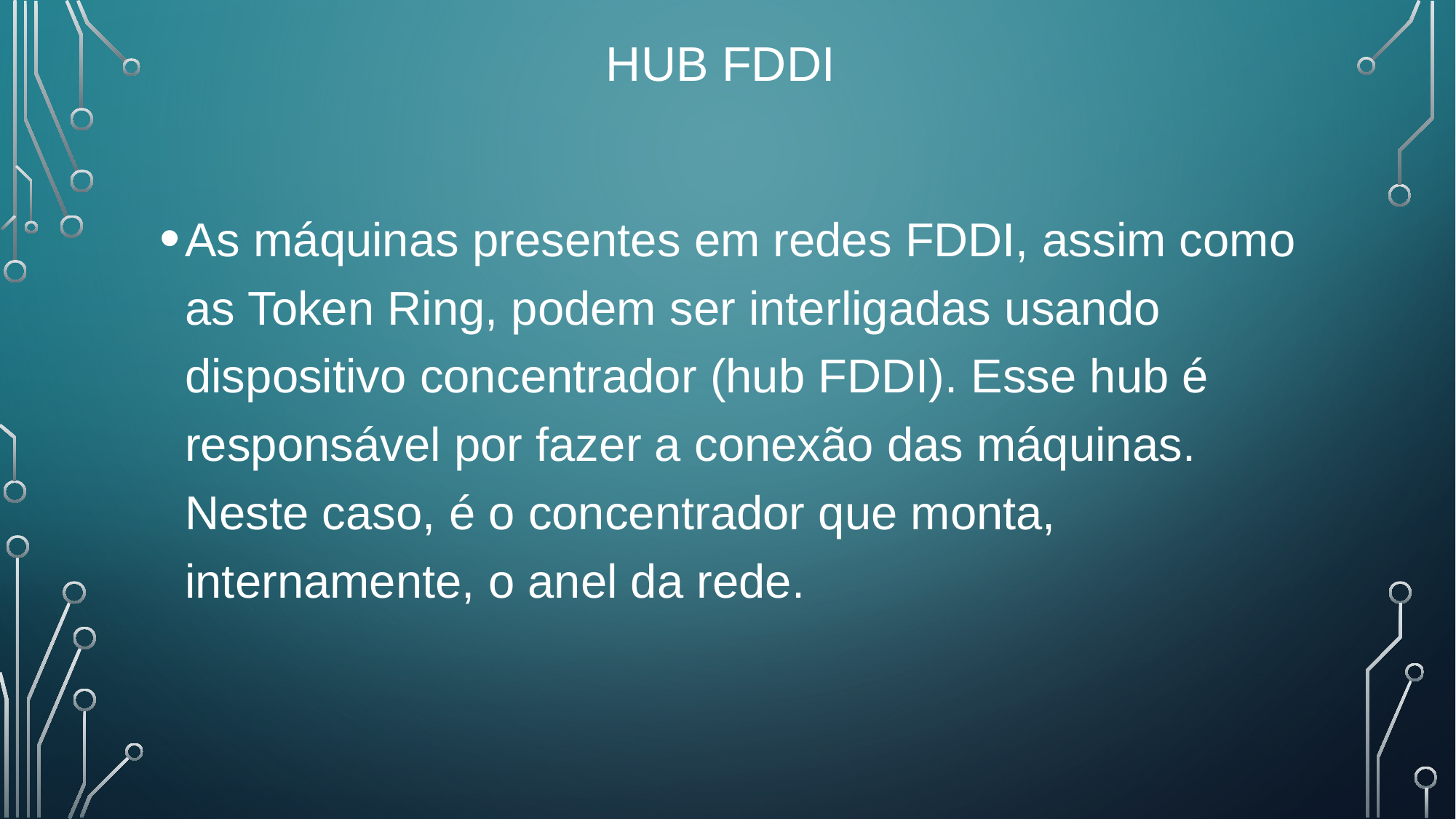

HUB FDDI
As máquinas presentes em redes FDDI, assim como as Token Ring, podem ser interligadas usando dispositivo concentrador (hub FDDI). Esse hub é responsável por fazer a conexão das máquinas. Neste caso, é o concentrador que monta, internamente, o anel da rede.